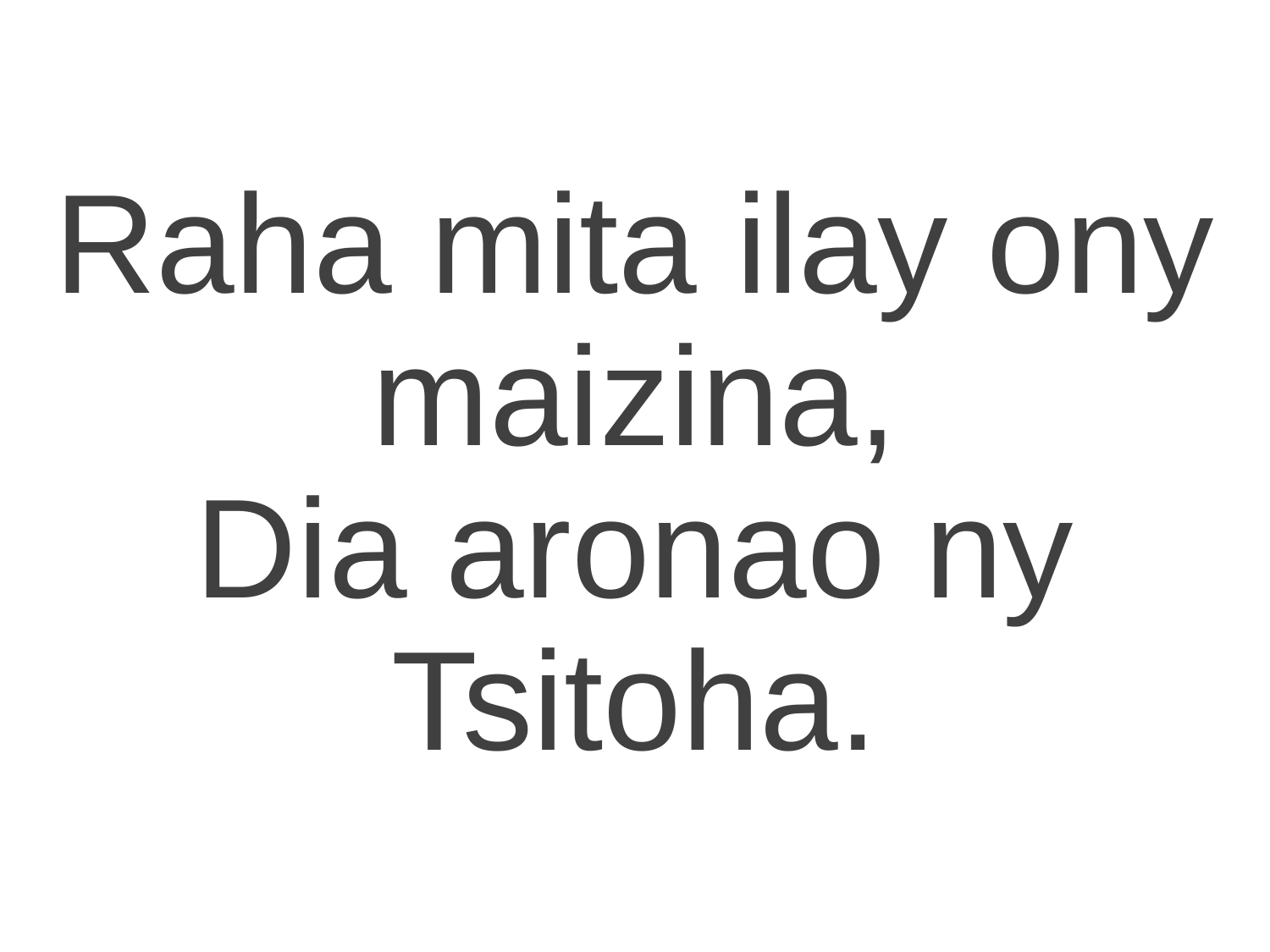

Raha mita ilay ony maizina,
Dia aronao ny Tsitoha.